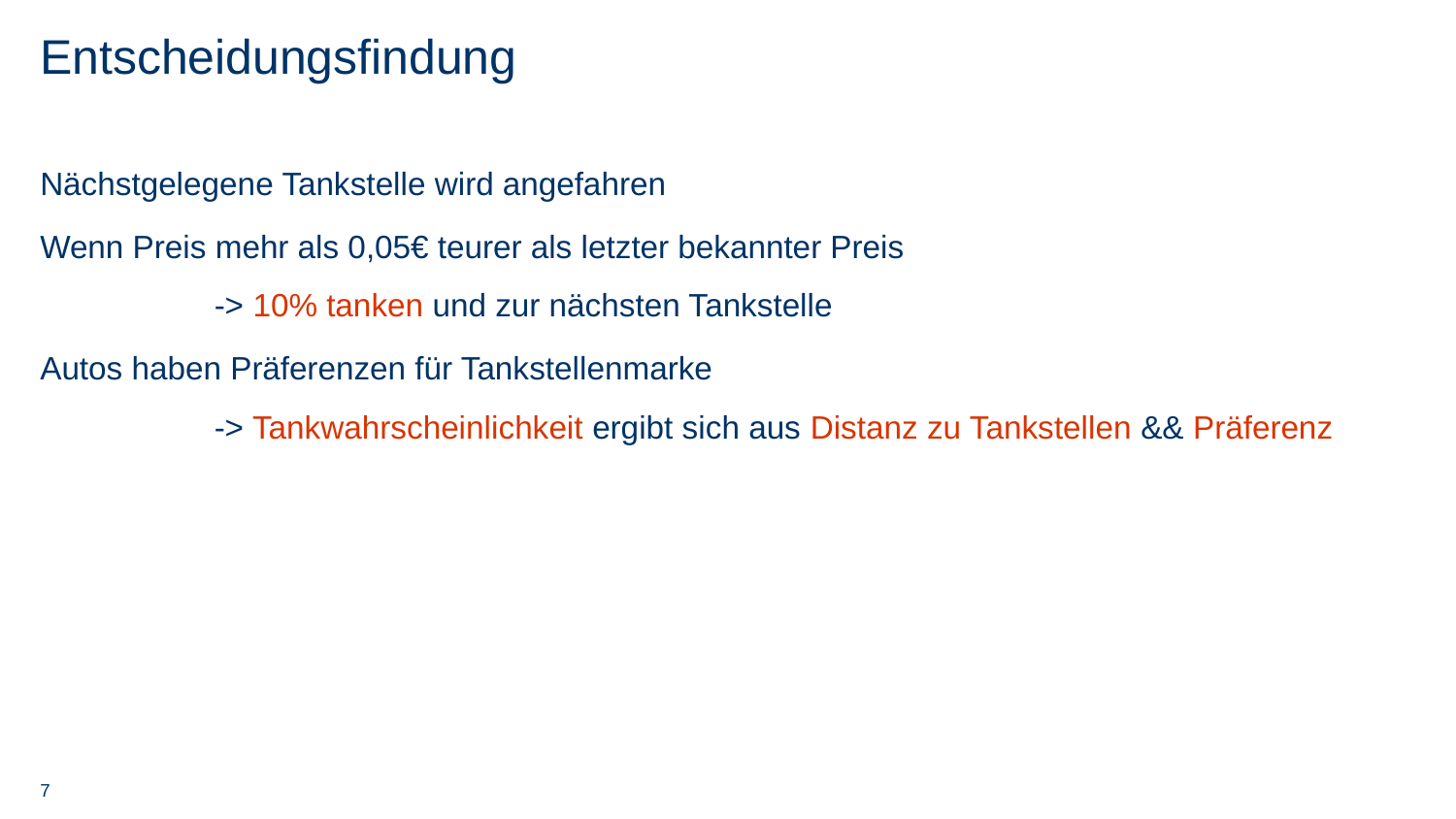

# Entscheidungsfindung
Nächstgelegene Tankstelle wird angefahren
Wenn Preis mehr als 0,05€ teurer als letzter bekannter Preis
	-> 10% tanken und zur nächsten Tankstelle
Autos haben Präferenzen für Tankstellenmarke
	-> Tankwahrscheinlichkeit ergibt sich aus Distanz zu Tankstellen && Präferenz

7